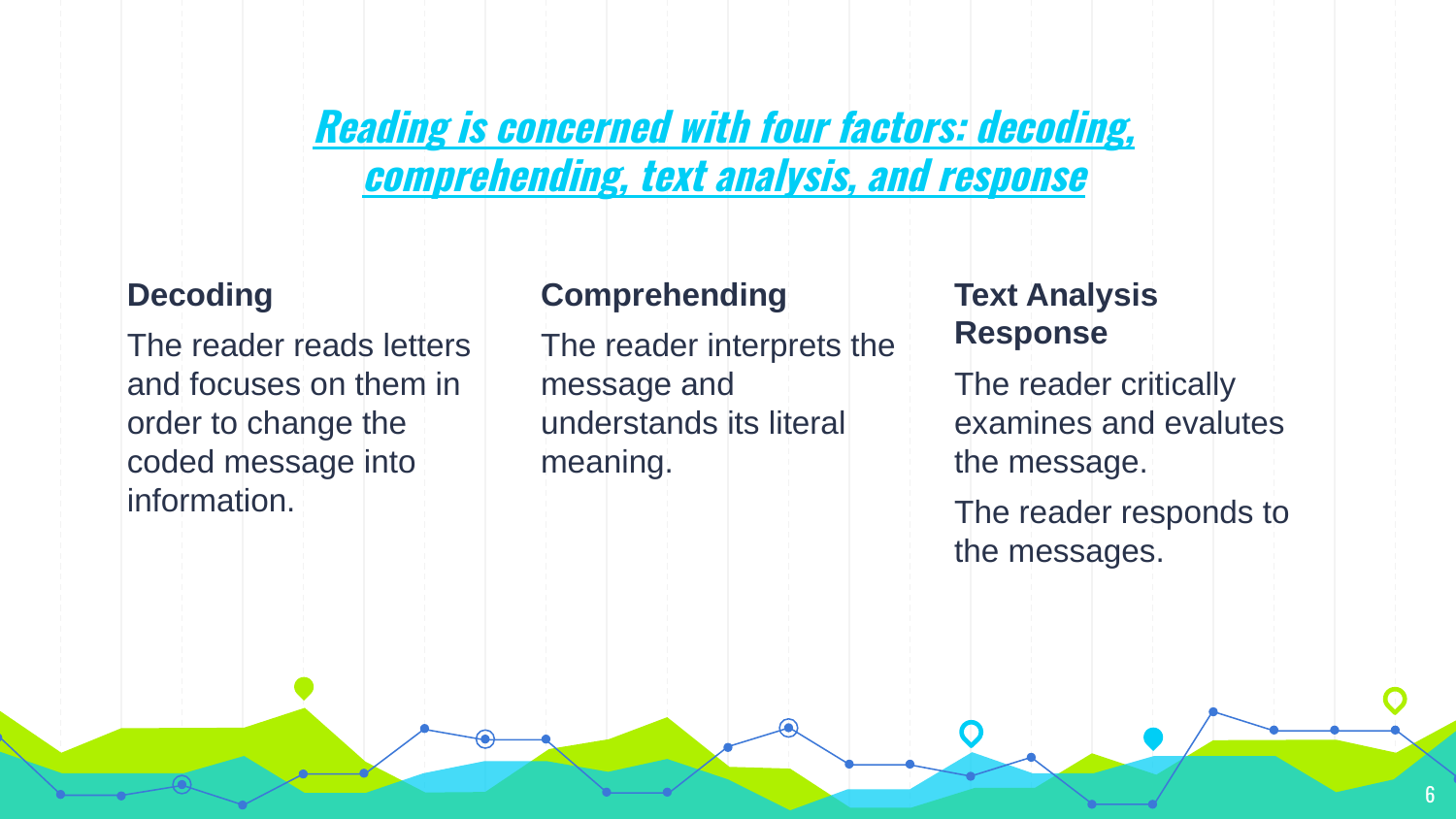

# Reading is concerned with four factors: decoding, comprehending, text analysis, and response
Decoding
The reader reads letters and focuses on them in order to change the coded message into information.
Comprehending
The reader interprets the message and understands its literal meaning.
Text Analysis Response
The reader critically examines and evalutes the message.
The reader responds to the messages.
6